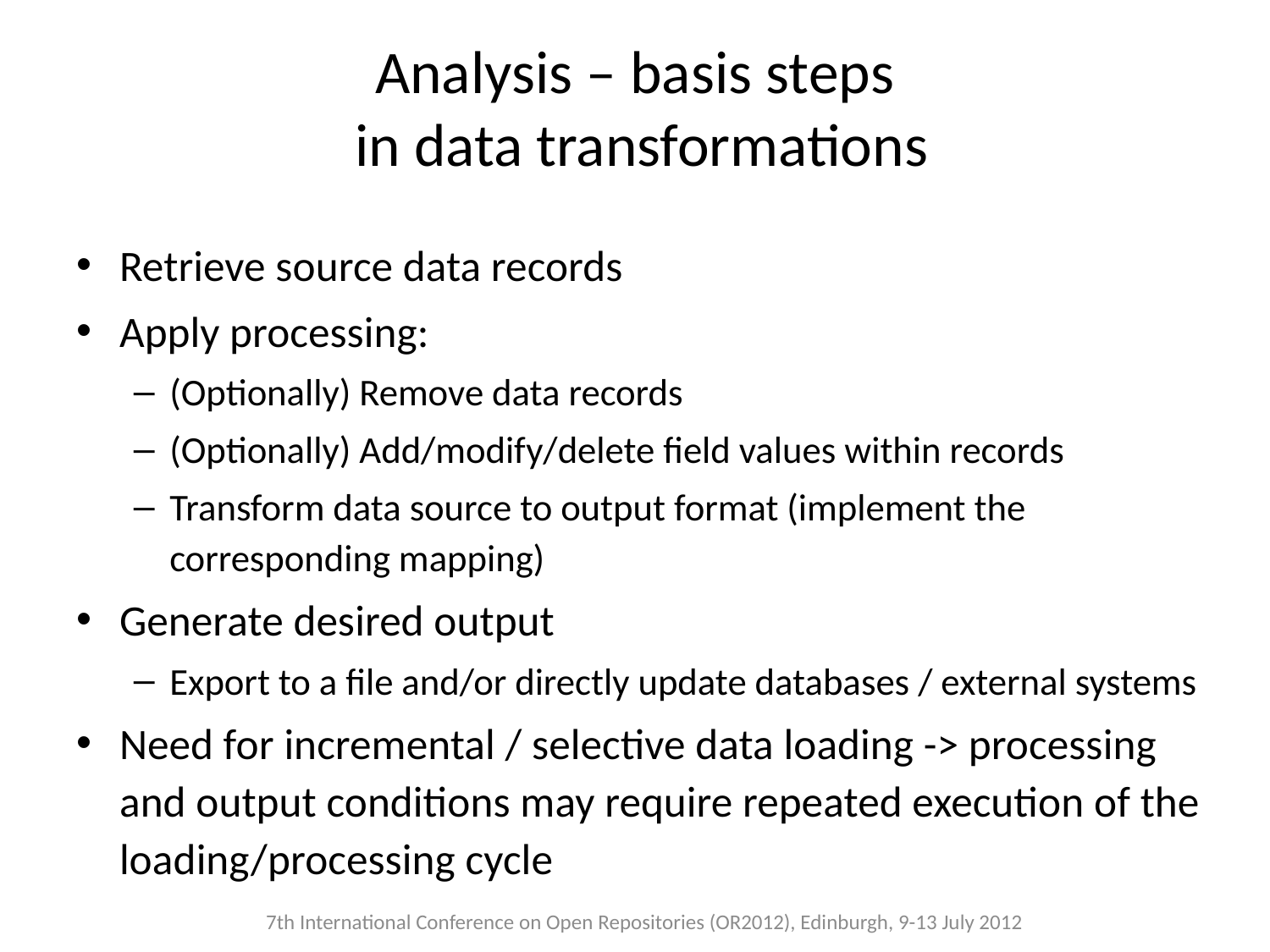

# Analysis – basis steps in data transformations
Retrieve source data records
Apply processing:
(Optionally) Remove data records
(Optionally) Add/modify/delete field values within records
Transform data source to output format (implement the corresponding mapping)
Generate desired output
Export to a file and/or directly update databases / external systems
Need for incremental / selective data loading -> processing and output conditions may require repeated execution of the loading/processing cycle

7th International Conference on Open Repositories (OR2012), Edinburgh, 9-13 July 2012